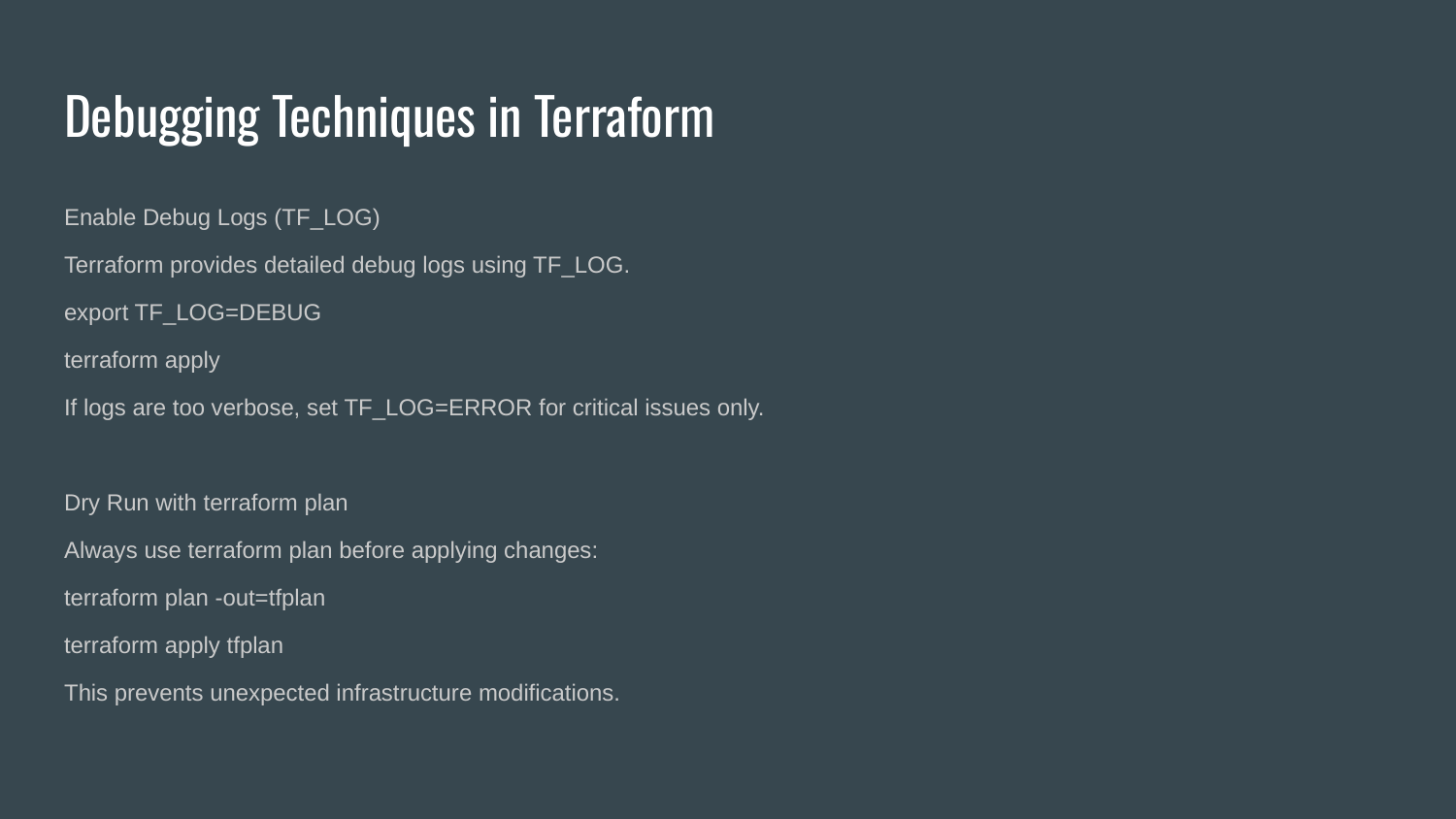

# Debugging Techniques in Terraform
Enable Debug Logs (TF_LOG)
Terraform provides detailed debug logs using TF_LOG.
export TF_LOG=DEBUG
terraform apply
If logs are too verbose, set TF_LOG=ERROR for critical issues only.

Dry Run with terraform plan
Always use terraform plan before applying changes:
terraform plan -out=tfplan
terraform apply tfplan
This prevents unexpected infrastructure modifications.